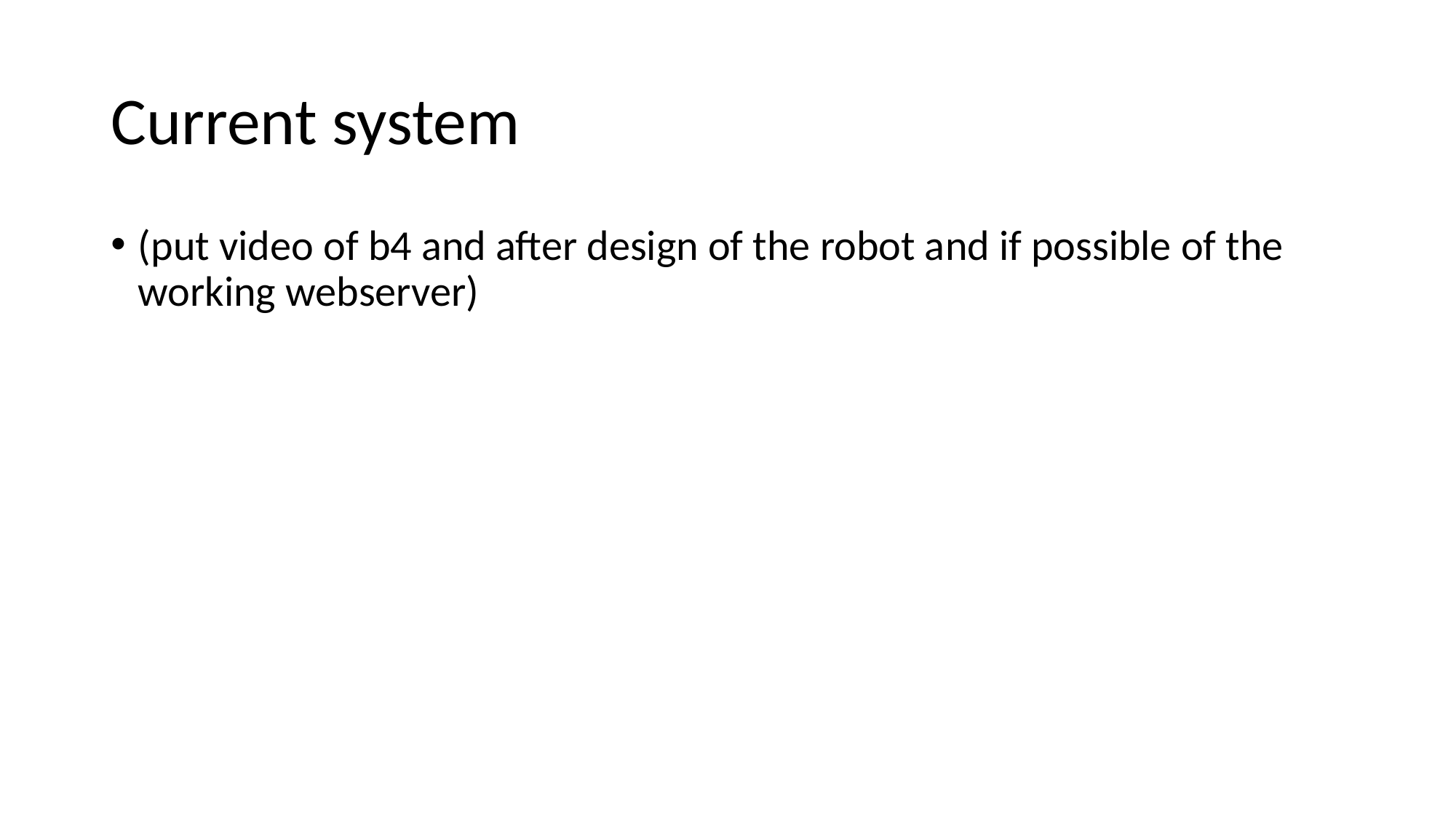

# Current system
(put video of b4 and after design of the robot and if possible of the working webserver)